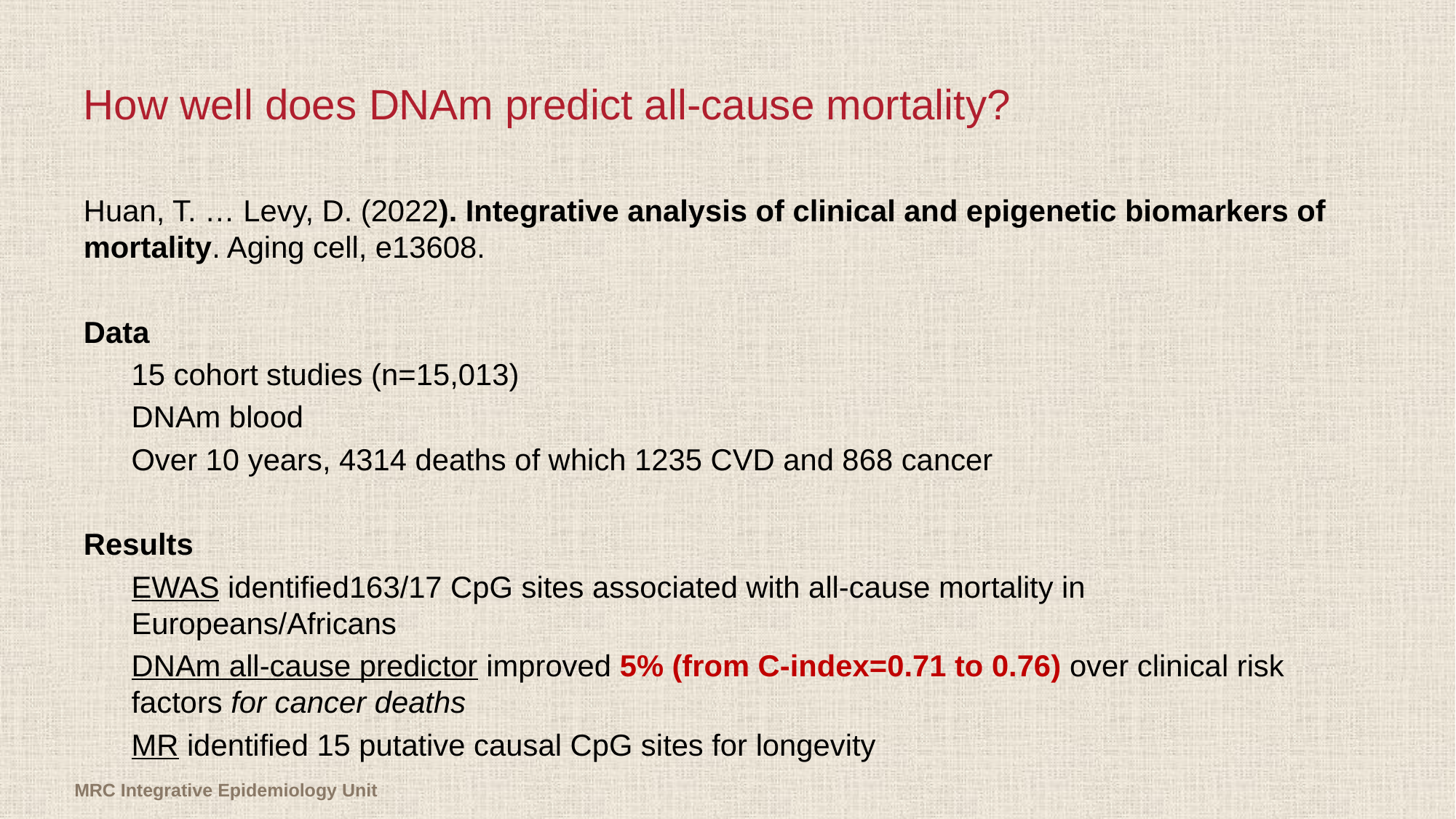

# How well does DNAm predict all-cause mortality?
Huan, T. … Levy, D. (2022). Integrative analysis of clinical and epigenetic biomarkers of mortality. Aging cell, e13608.

Data
15 cohort studies (n=15,013)
DNAm blood
Over 10 years, 4314 deaths of which 1235 CVD and 868 cancer

Results
EWAS identified163/17 CpG sites associated with all-cause mortality in Europeans/Africans
DNAm all-cause predictor improved 5% (from C-index=0.71 to 0.76) over clinical risk factors for cancer deaths
MR identified 15 putative causal CpG sites for longevity